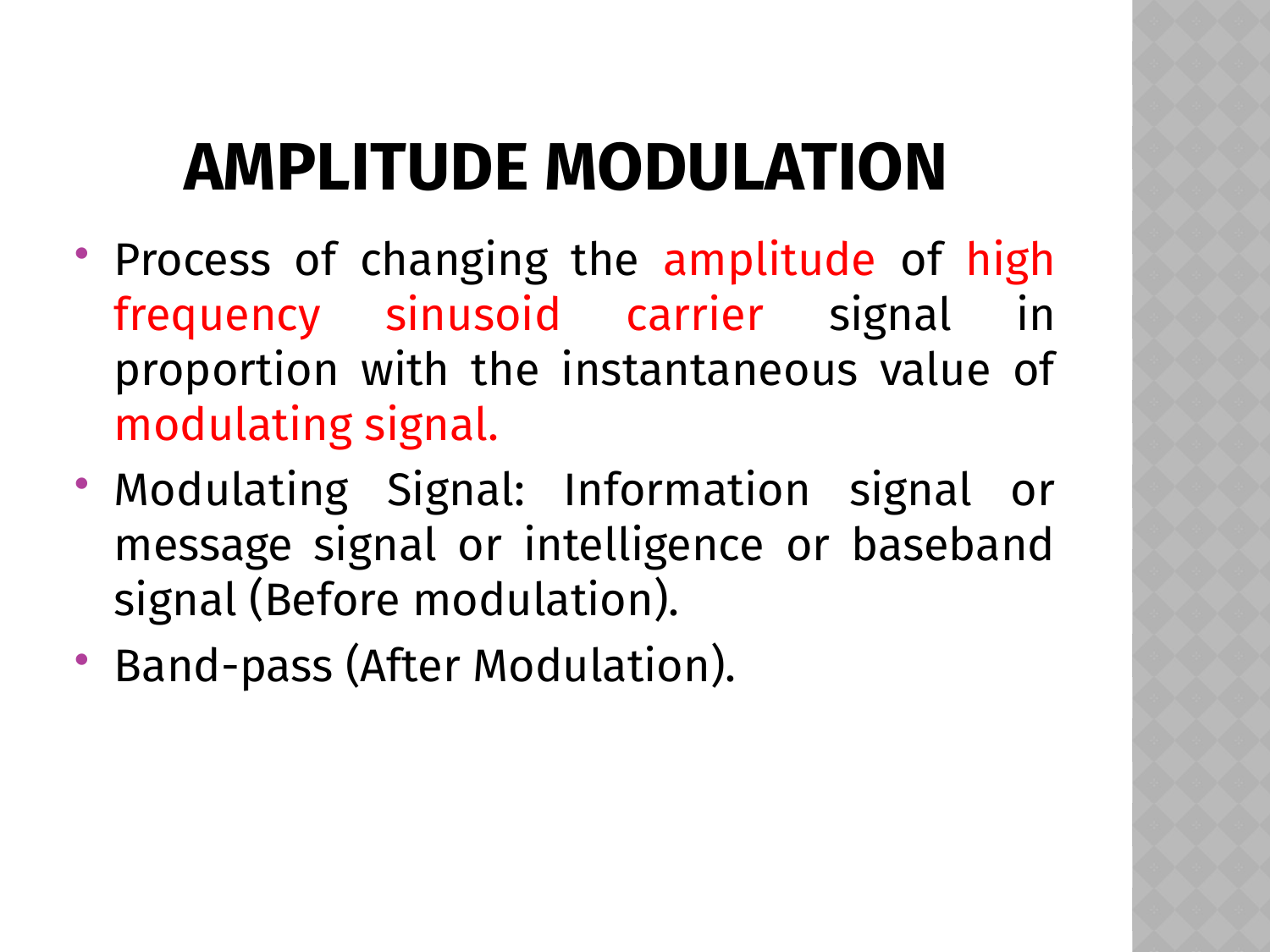

# amplitude modulation
Process of changing the amplitude of high frequency sinusoid carrier signal in proportion with the instantaneous value of modulating signal.
Modulating Signal: Information signal or message signal or intelligence or baseband signal (Before modulation).
Band-pass (After Modulation).